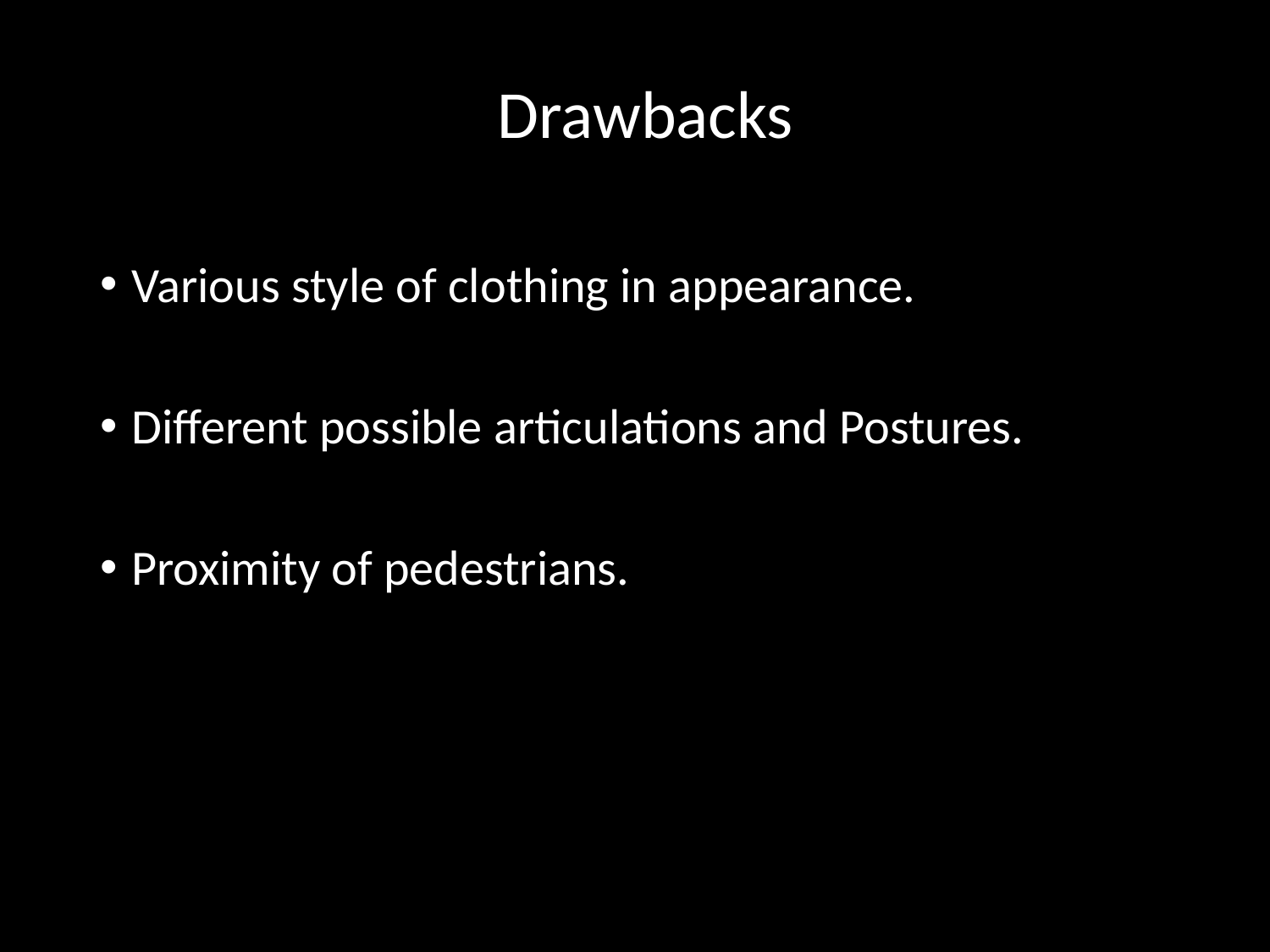

# Drawbacks
Various style of clothing in appearance.

Different possible articulations and Postures.

Proximity of pedestrians.